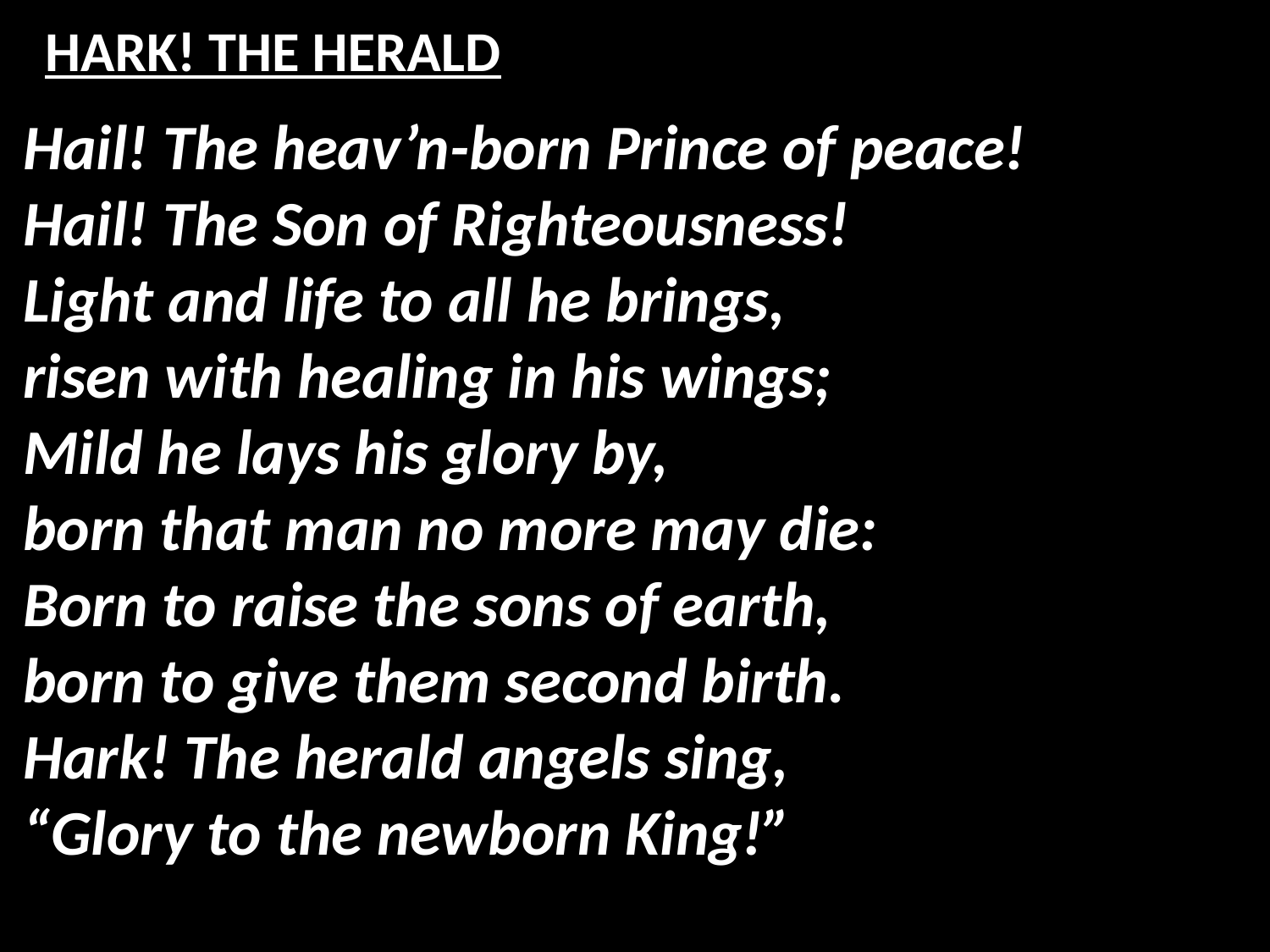

# HARK! THE HERALD
Hail! The heav’n-born Prince of peace!
Hail! The Son of Righteousness!
Light and life to all he brings,
risen with healing in his wings;
Mild he lays his glory by,
born that man no more may die:
Born to raise the sons of earth,
born to give them second birth.
Hark! The herald angels sing,
“Glory to the newborn King!”